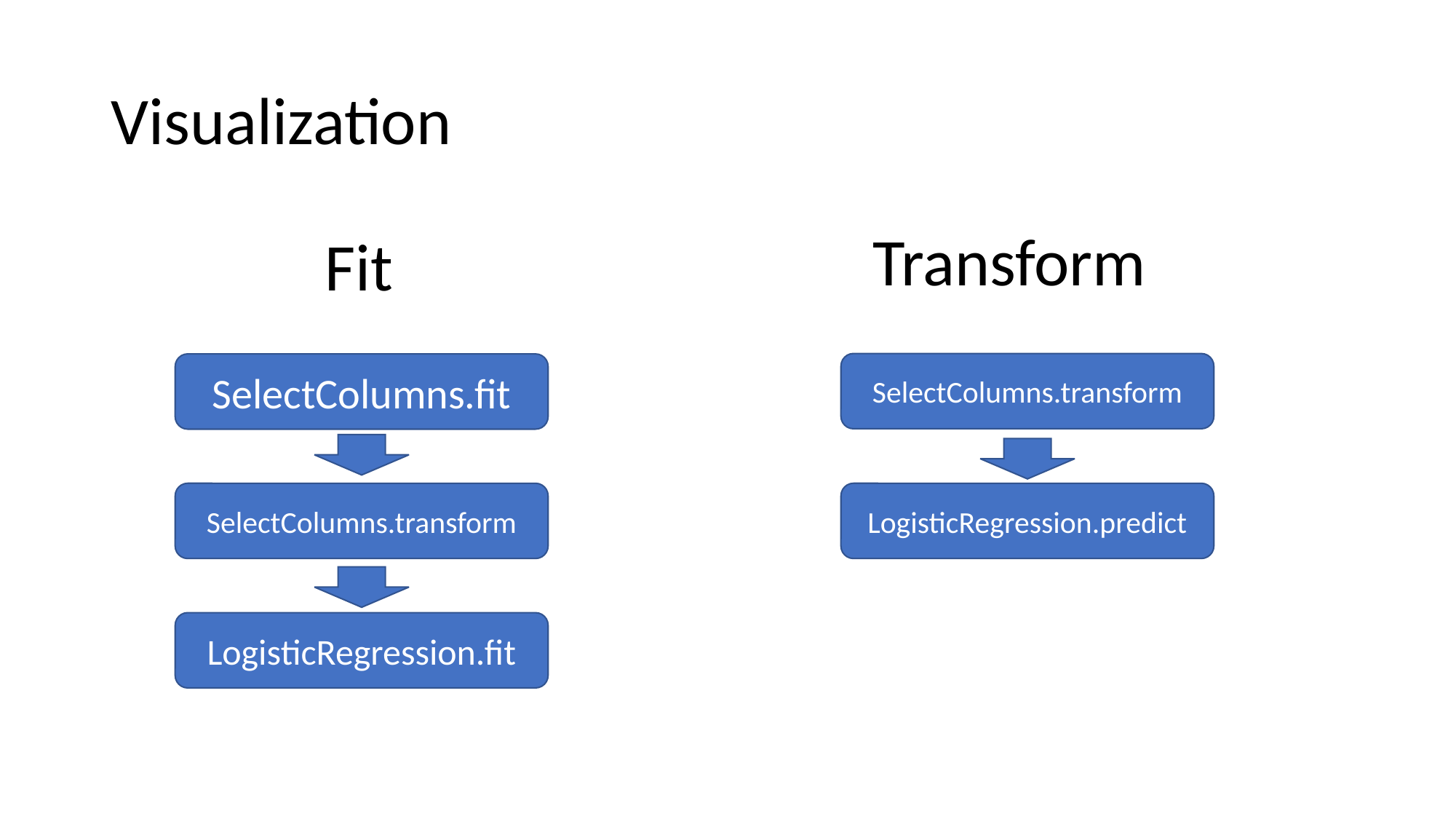

# Visualization
Transform
Fit
SelectColumns.transform
SelectColumns.fit

SelectColumns.transform
LogisticRegression.predict

LogisticRegression.fit